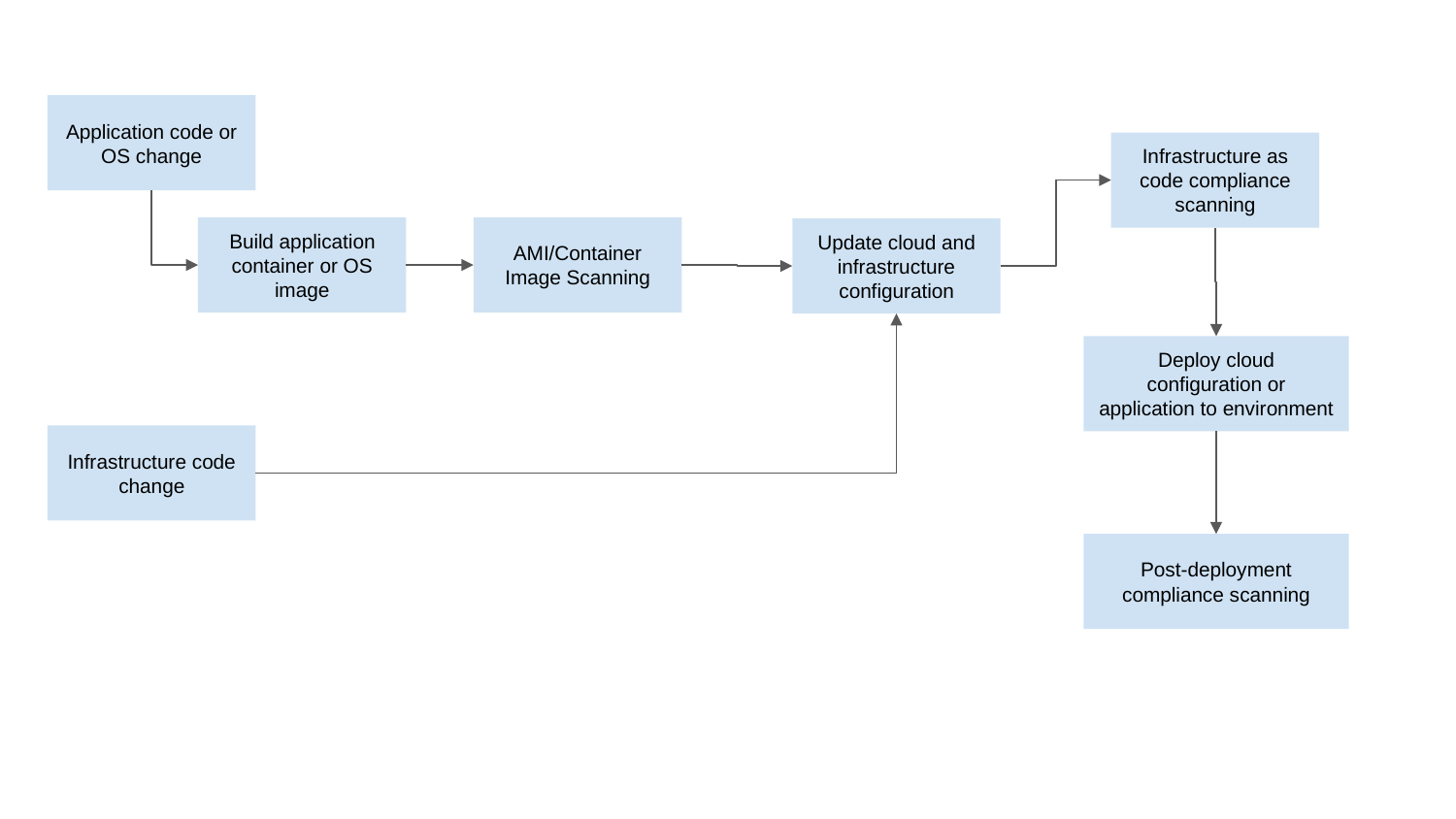

Application code or OS change
Infrastructure as code compliance scanning
Build application container or OS image
AMI/Container Image Scanning
Update cloud and infrastructure configuration
Deploy cloud configuration or application to environment
Infrastructure code change
Post-deployment compliance scanning